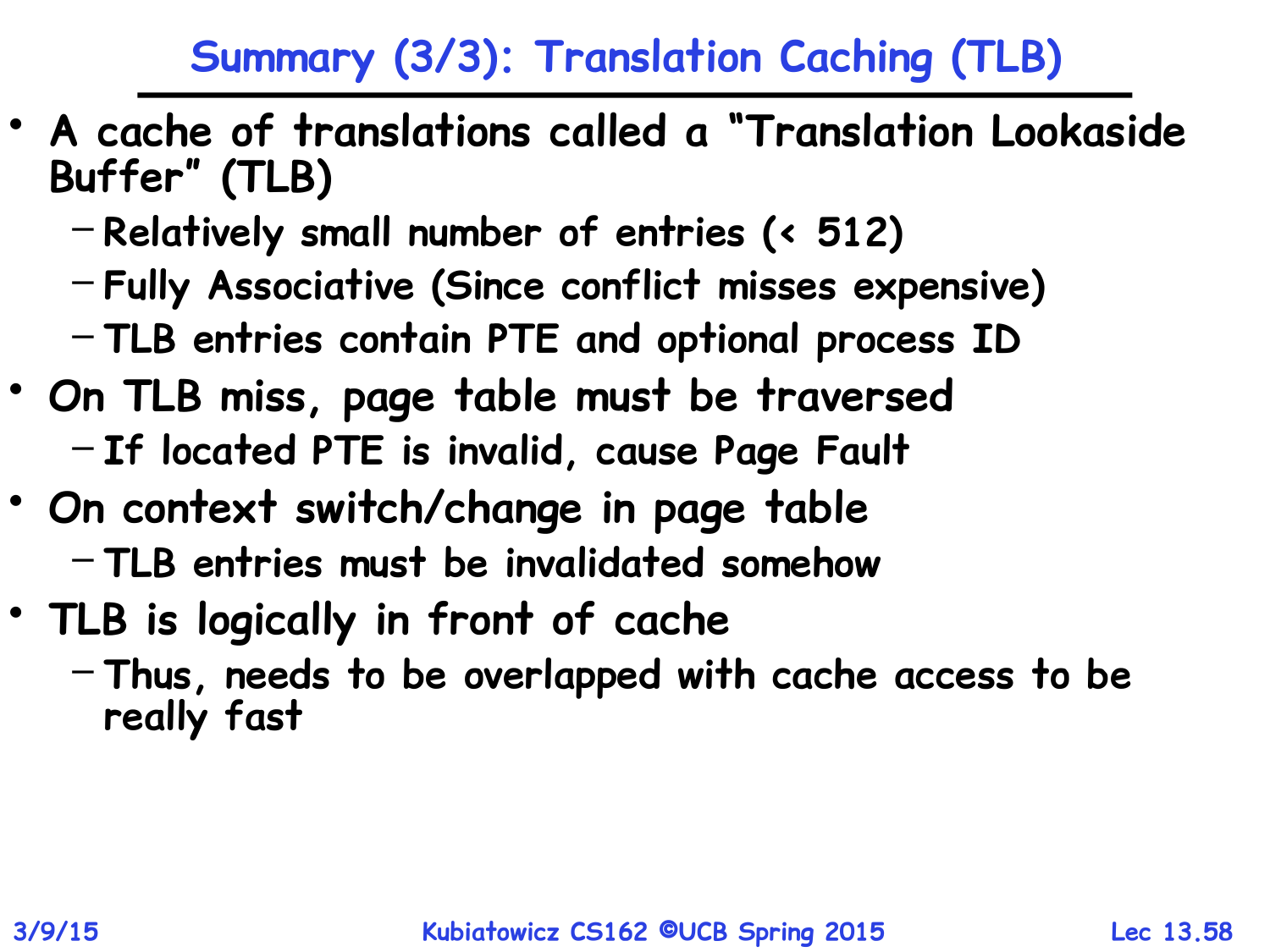

# Summary (3/3): Translation Caching (TLB)
A cache of translations called a “Translation Lookaside Buffer” (TLB)
Relatively small number of entries (< 512)
Fully Associative (Since conflict misses expensive)
TLB entries contain PTE and optional process ID
On TLB miss, page table must be traversed
If located PTE is invalid, cause Page Fault
On context switch/change in page table
TLB entries must be invalidated somehow
TLB is logically in front of cache
Thus, needs to be overlapped with cache access to be really fast